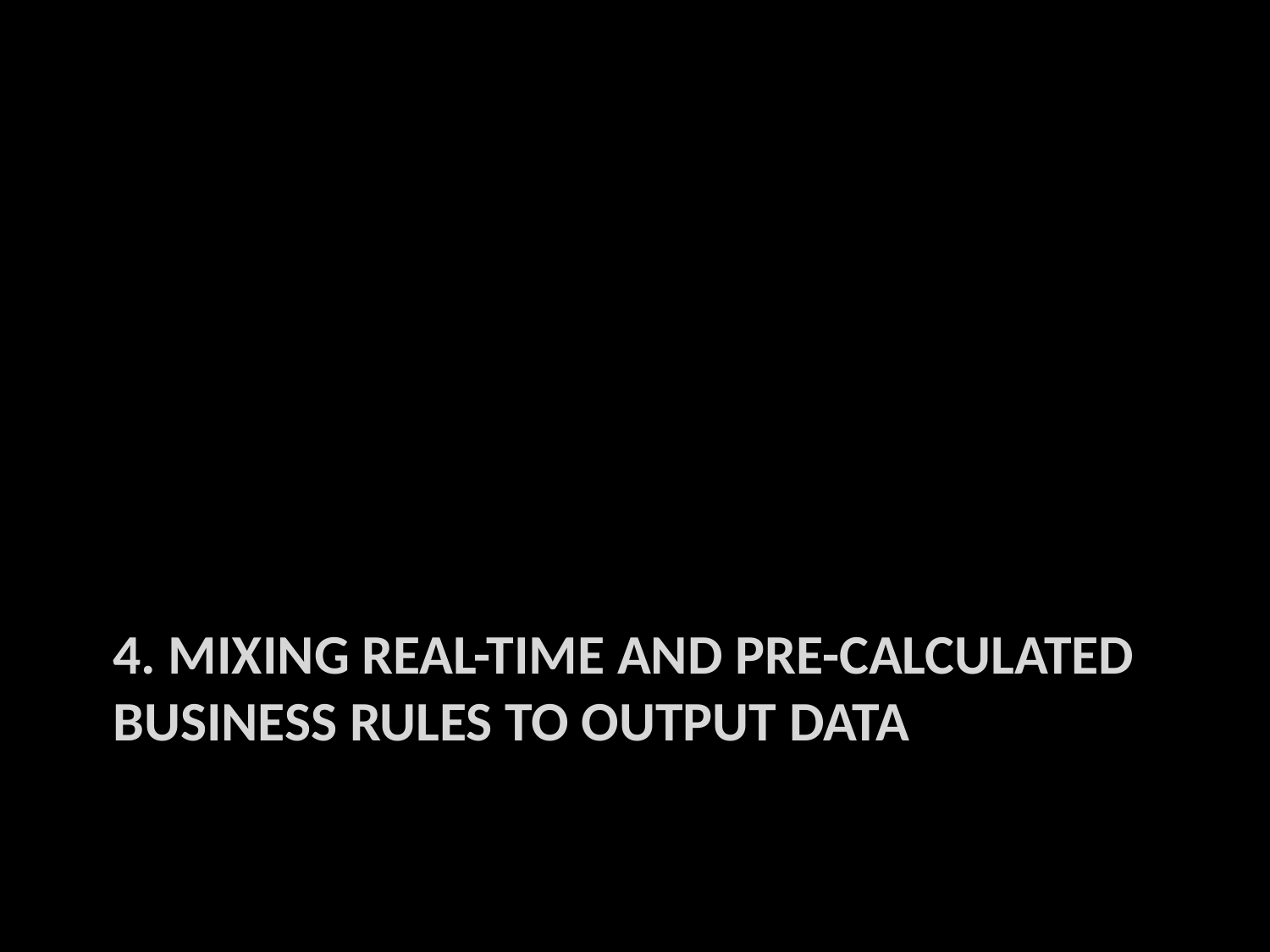

# 4. Mixing real-time and pre-calculated business rules to output data